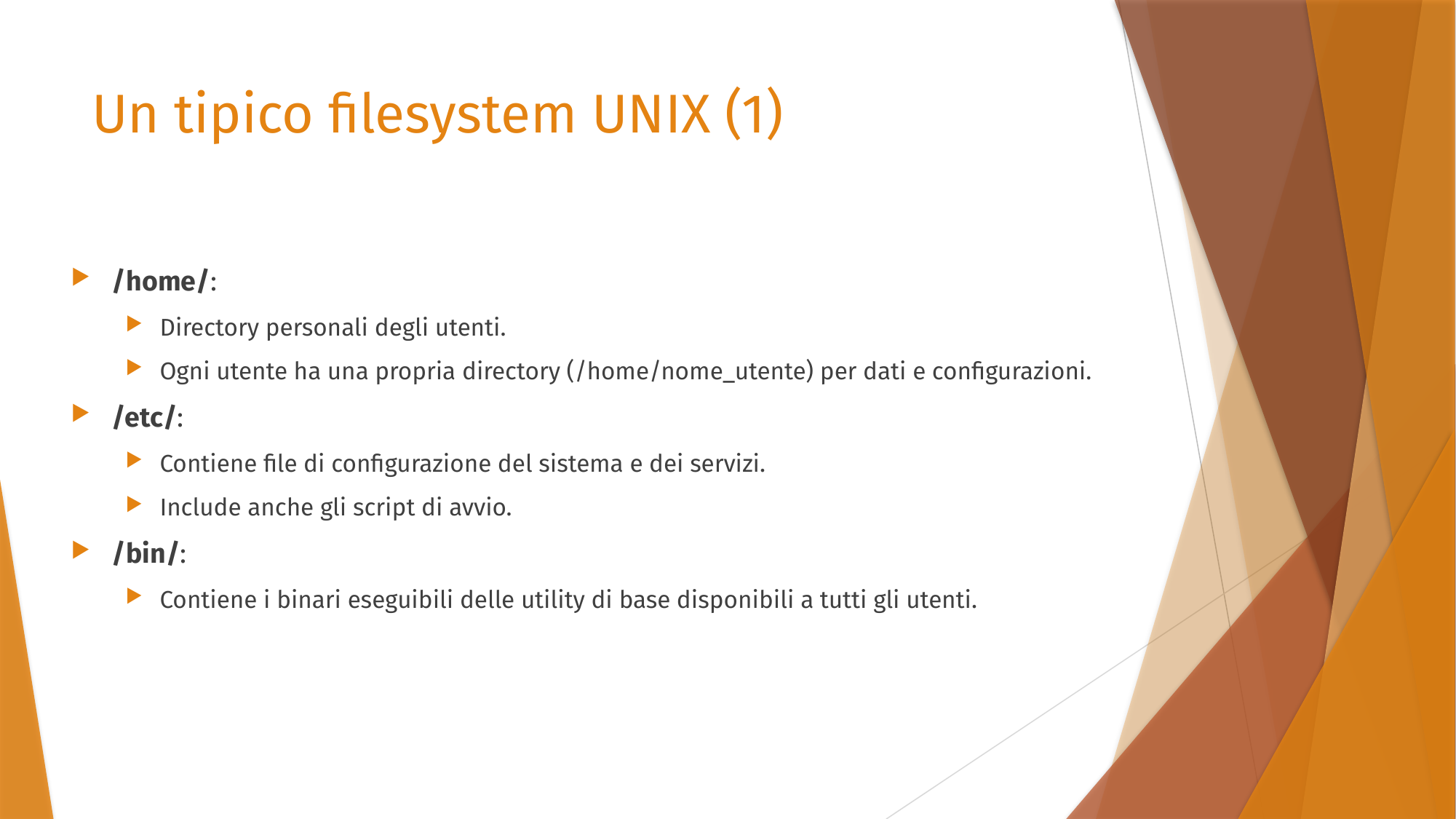

# Un tipico filesystem UNIX (1)
/home/:
Directory personali degli utenti.
Ogni utente ha una propria directory (/home/nome_utente) per dati e configurazioni.
/etc/:
Contiene file di configurazione del sistema e dei servizi.
Include anche gli script di avvio.
/bin/:
Contiene i binari eseguibili delle utility di base disponibili a tutti gli utenti.